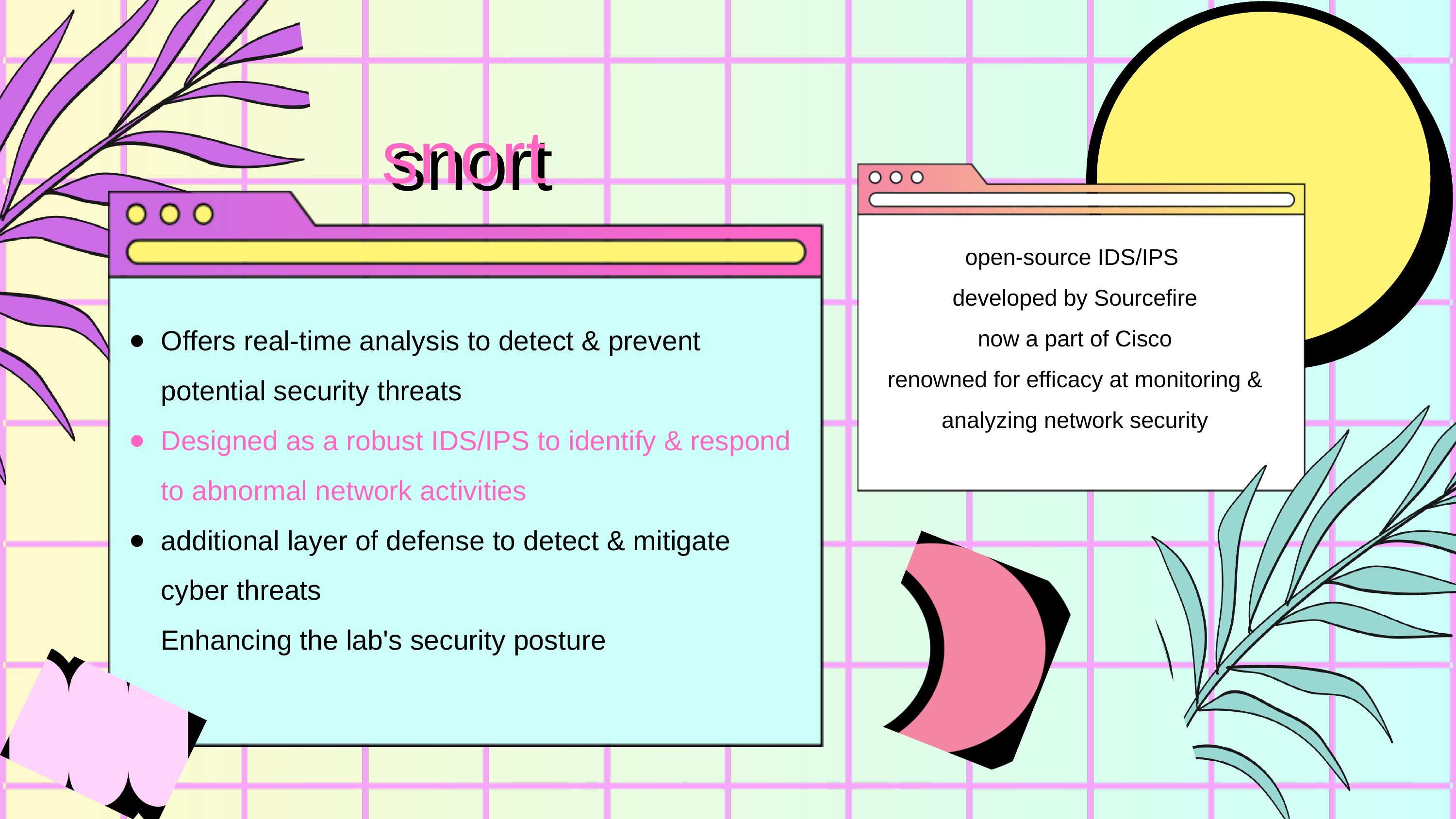

snort
snort

open-source IDS/IPS
developed by Sourcefire
now a part of Cisco
renowned for efficacy at monitoring & analyzing network security

Offers real-time analysis to detect & prevent potential security threats
Designed as a robust IDS/IPS to identify & respond to abnormal network activities
additional layer of defense to detect & mitigate cyber threats
Enhancing the lab's security posture